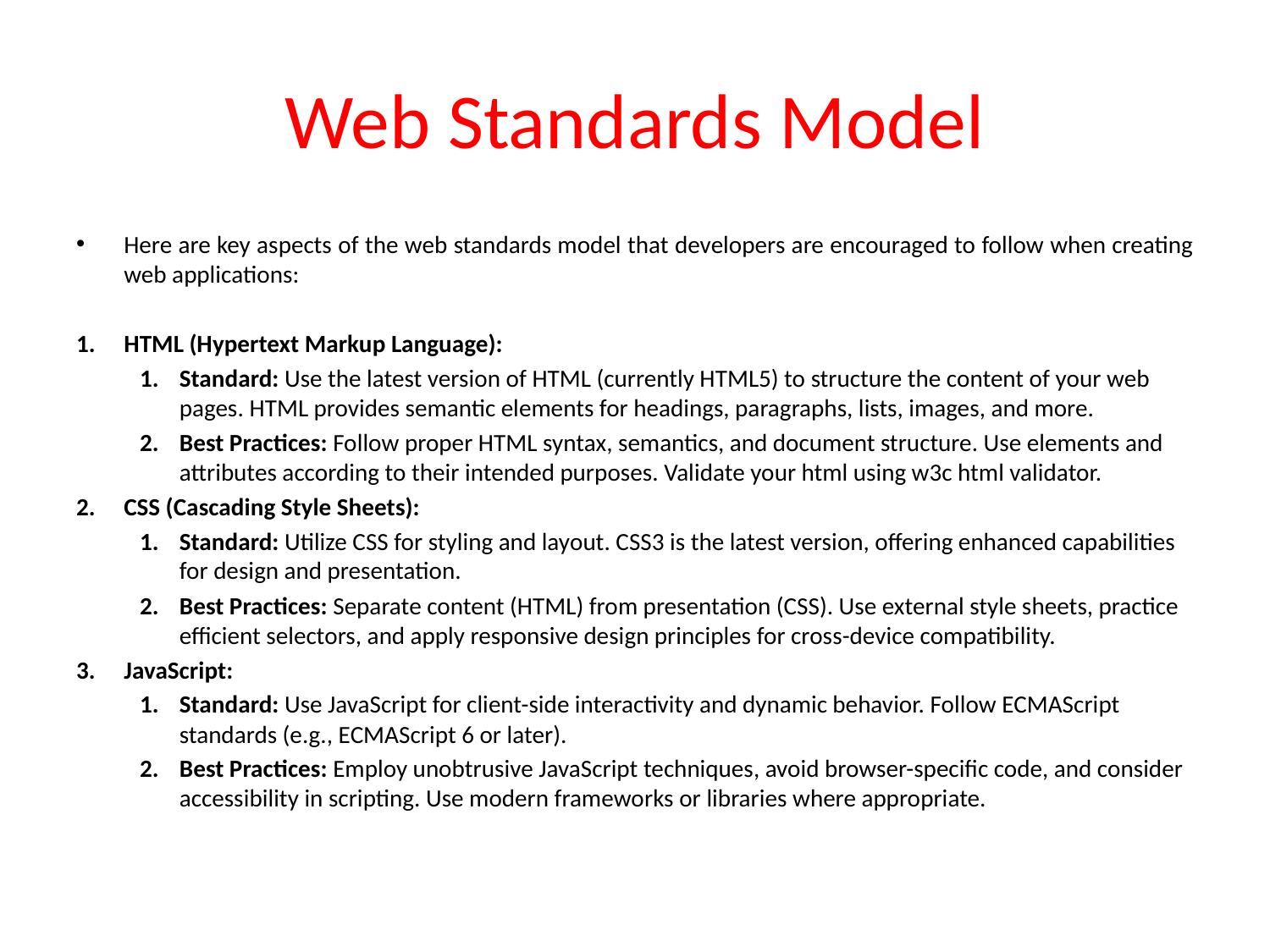

# Web Standards Model
Here are key aspects of the web standards model that developers are encouraged to follow when creating web applications:

HTML (Hypertext Markup Language):
Standard: Use the latest version of HTML (currently HTML5) to structure the content of your web pages. HTML provides semantic elements for headings, paragraphs, lists, images, and more.
Best Practices: Follow proper HTML syntax, semantics, and document structure. Use elements and attributes according to their intended purposes. Validate your html using w3c html validator.
CSS (Cascading Style Sheets):
Standard: Utilize CSS for styling and layout. CSS3 is the latest version, offering enhanced capabilities for design and presentation.
Best Practices: Separate content (HTML) from presentation (CSS). Use external style sheets, practice efficient selectors, and apply responsive design principles for cross-device compatibility.
JavaScript:
Standard: Use JavaScript for client-side interactivity and dynamic behavior. Follow ECMAScript standards (e.g., ECMAScript 6 or later).
Best Practices: Employ unobtrusive JavaScript techniques, avoid browser-specific code, and consider accessibility in scripting. Use modern frameworks or libraries where appropriate.